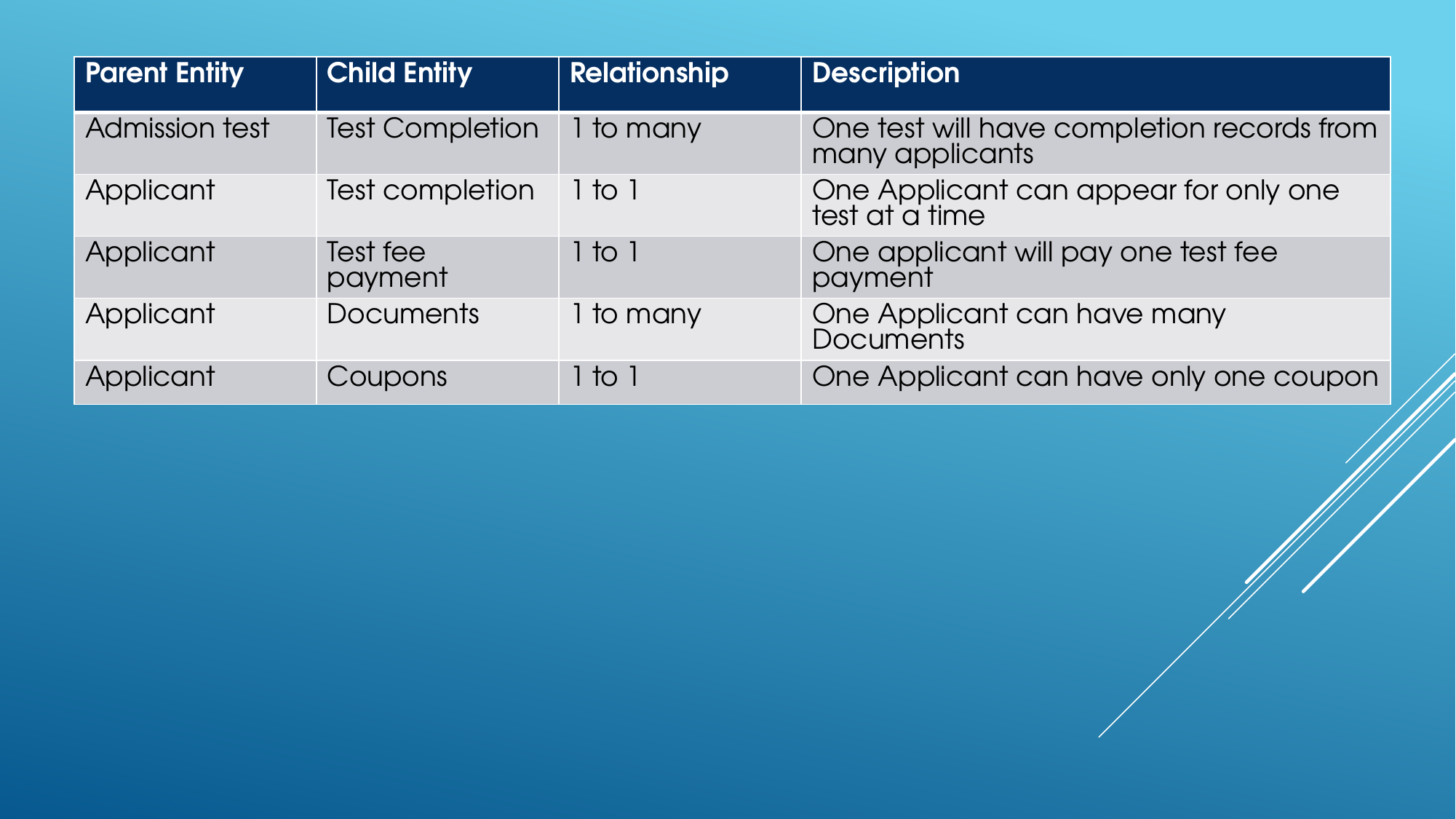

| Parent Entity | Child Entity | Relationship | Description |
| --- | --- | --- | --- |
| Admission test | Test Completion | 1 to many | One test will have completion records from many applicants |
| Applicant | Test completion | 1 to 1 | One Applicant can appear for only one test at a time |
| Applicant | Test fee payment | 1 to 1 | One applicant will pay one test fee payment |
| Applicant | Documents | 1 to many | One Applicant can have many Documents |
| Applicant | Coupons | 1 to 1 | One Applicant can have only one coupon |